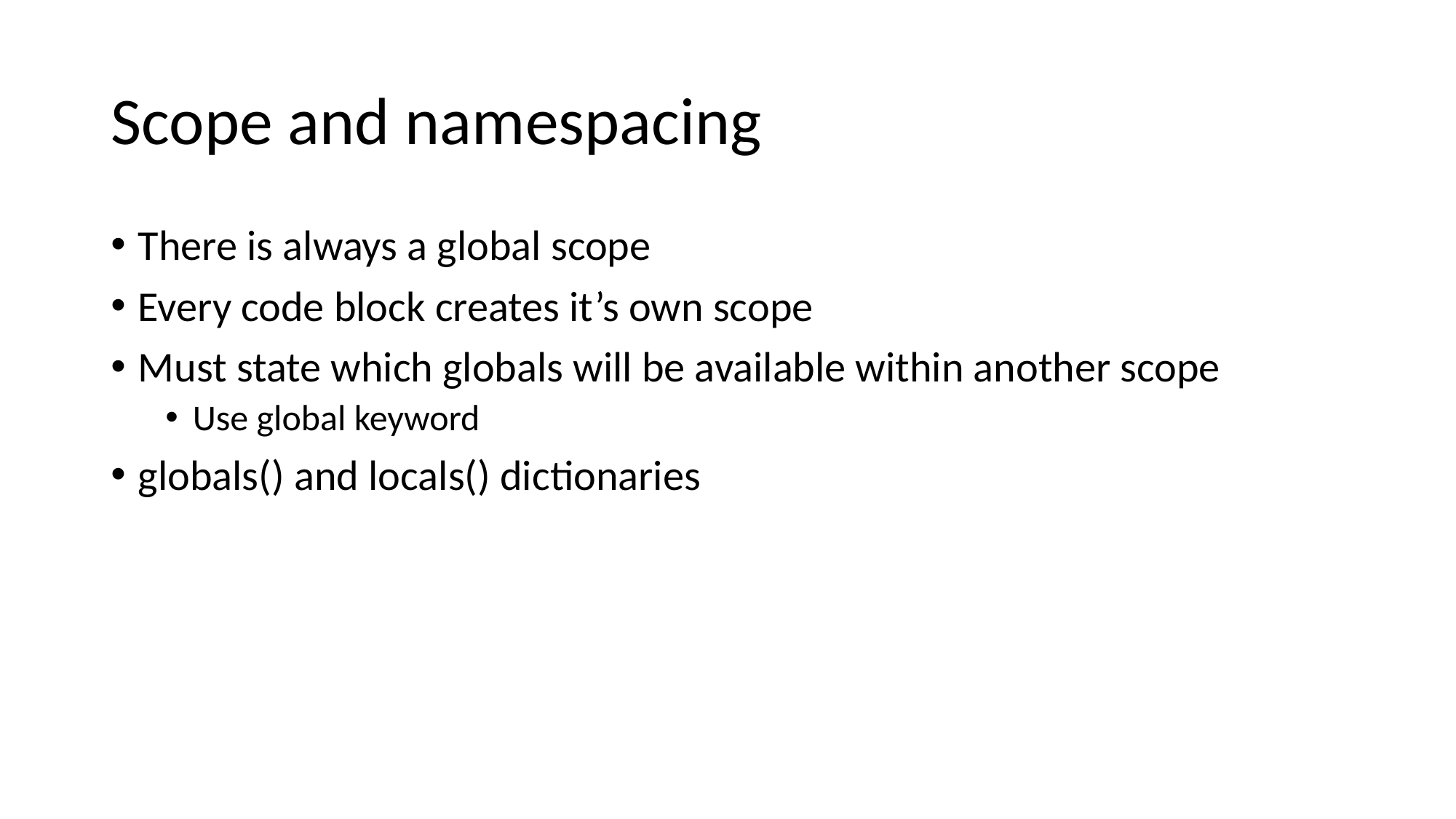

# Scope and namespacing
There is always a global scope
Every code block creates it’s own scope
Must state which globals will be available within another scope
Use global keyword
globals() and locals() dictionaries